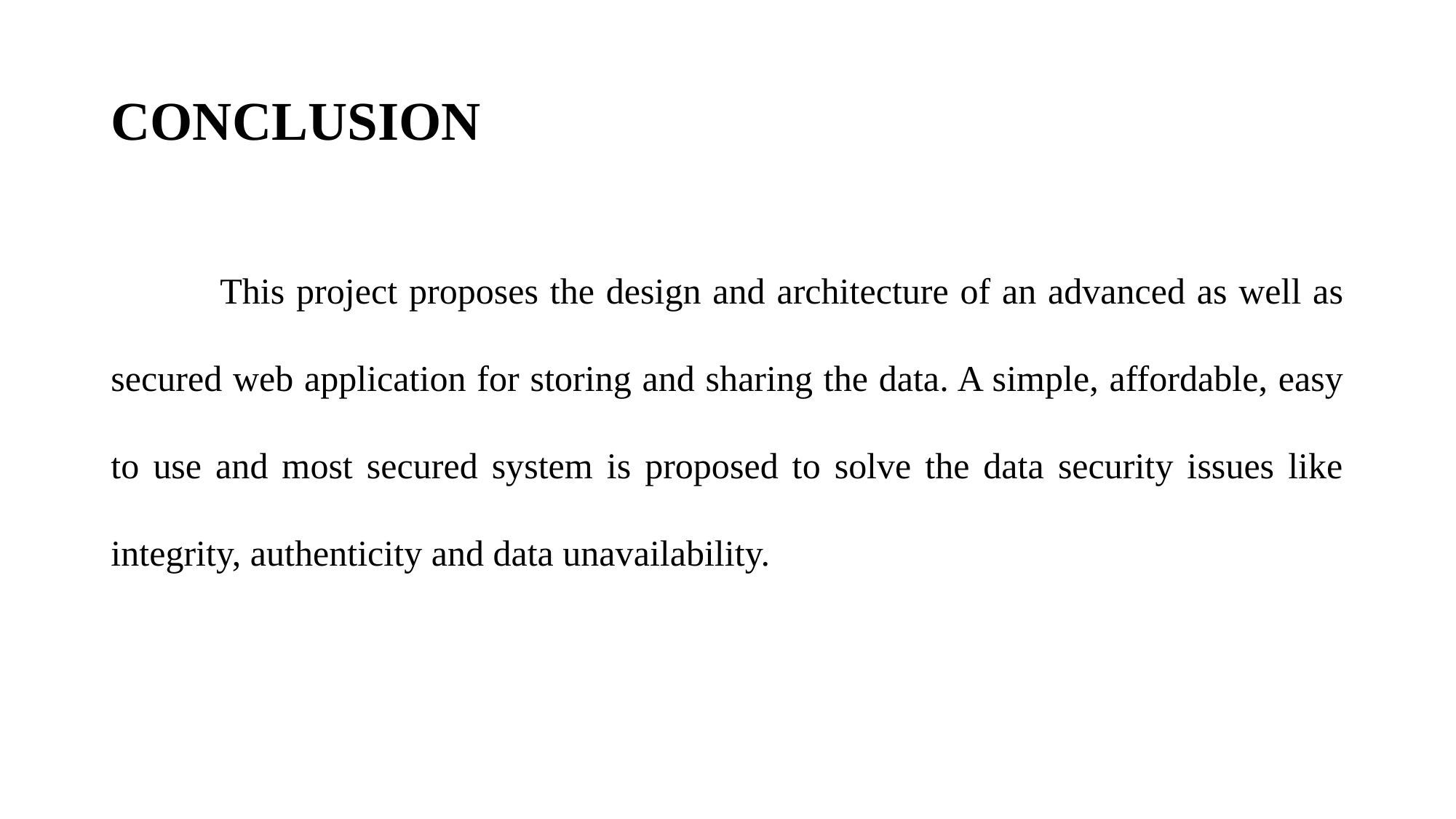

# CONCLUSION
	This project proposes the design and architecture of an advanced as well as secured web application for storing and sharing the data. A simple, affordable, easy to use and most secured system is proposed to solve the data security issues like integrity, authenticity and data unavailability.